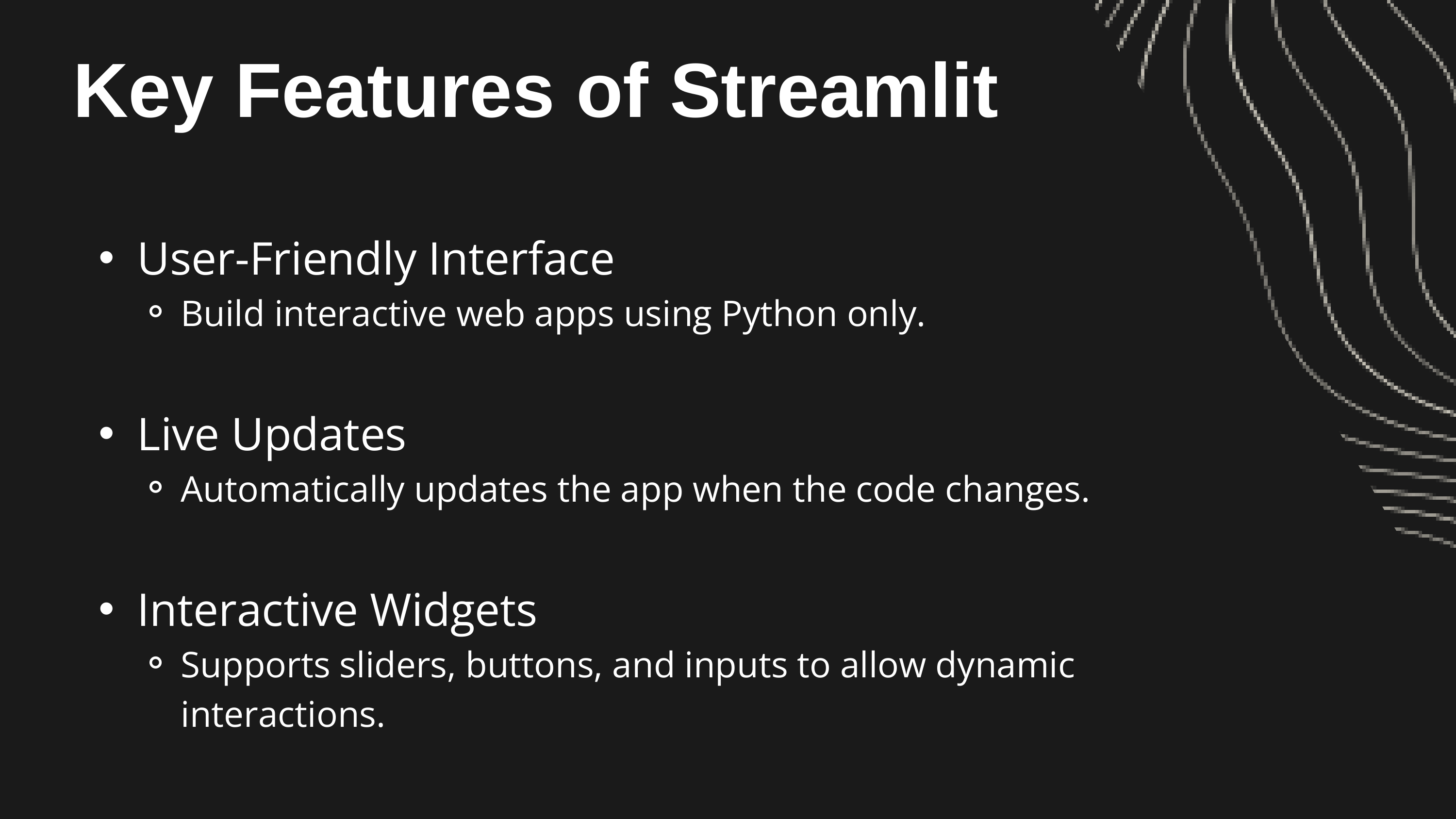

Key Features of Streamlit
User-Friendly Interface
Build interactive web apps using Python only.

Live Updates
Automatically updates the app when the code changes.

Interactive Widgets
Supports sliders, buttons, and inputs to allow dynamic interactions.